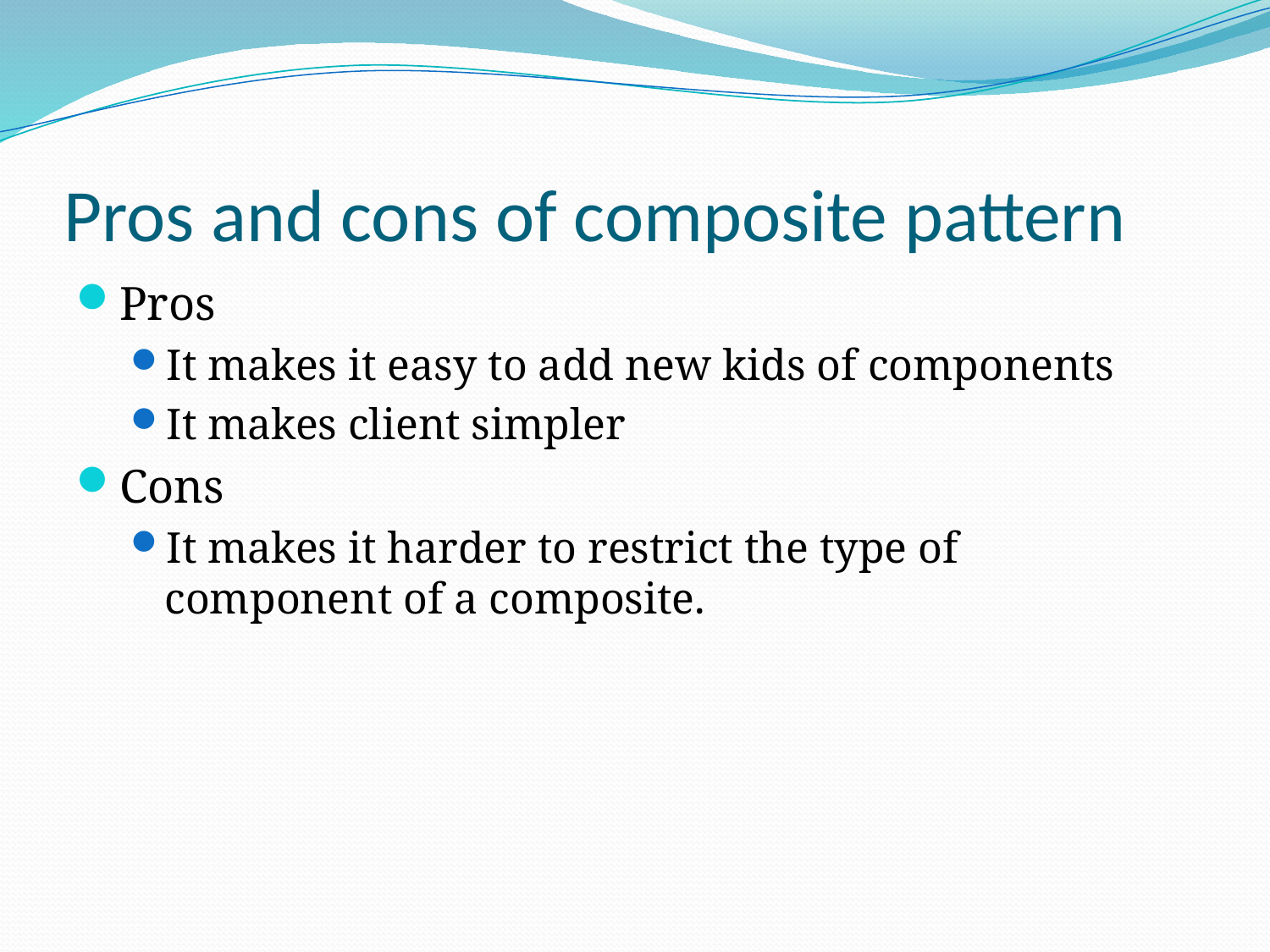

# Pros and cons of composite pattern
Pros
It makes it easy to add new kids of components
It makes client simpler
Cons
It makes it harder to restrict the type of component of a composite.